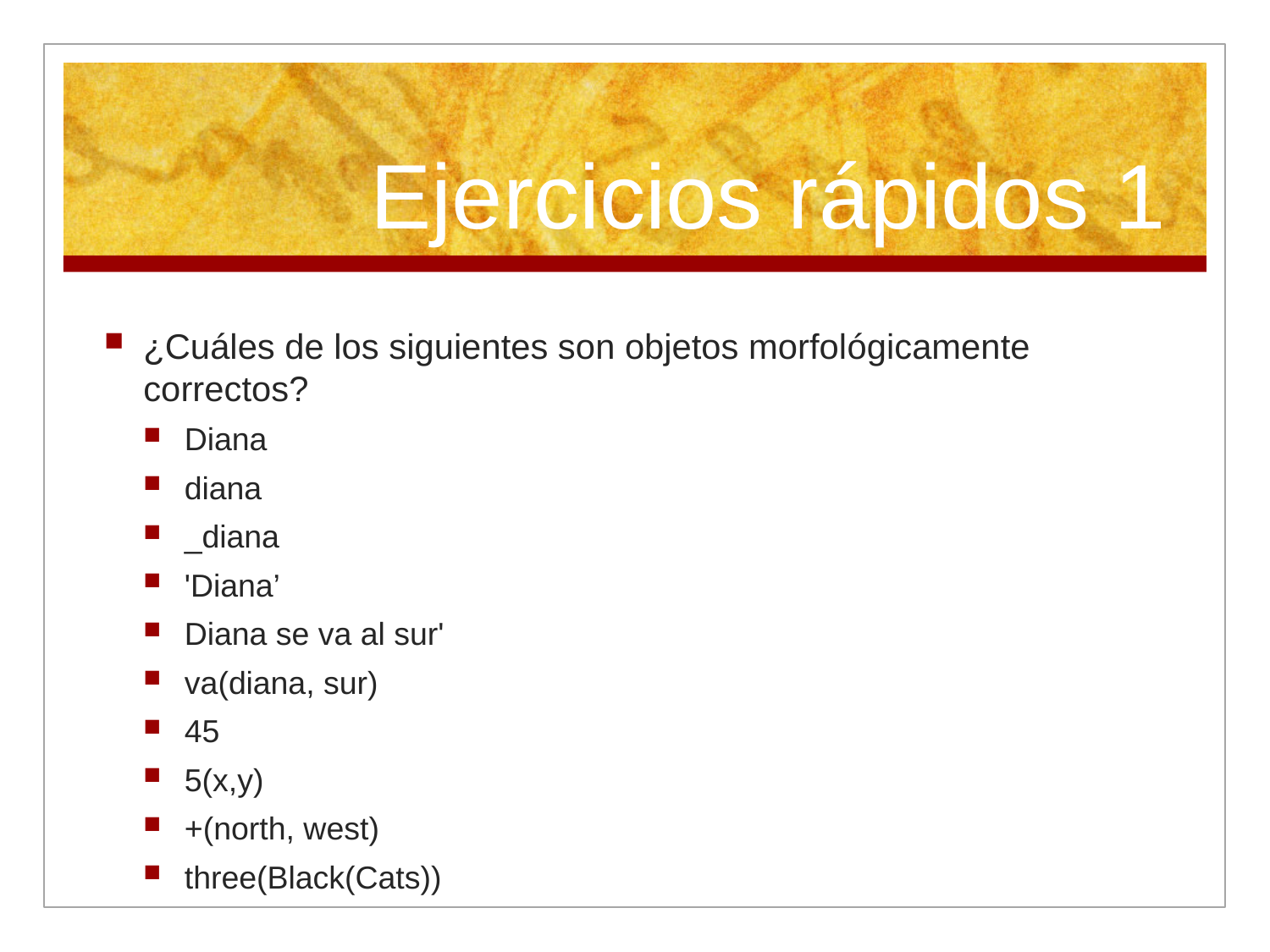

# Ejercicios rápidos 1
¿Cuáles de los siguientes son objetos morfológicamente correctos?
Diana
diana
_diana
'Diana’
Diana se va al sur'
va(diana, sur)
45
5(x,y)
+(north, west)
three(Black(Cats))